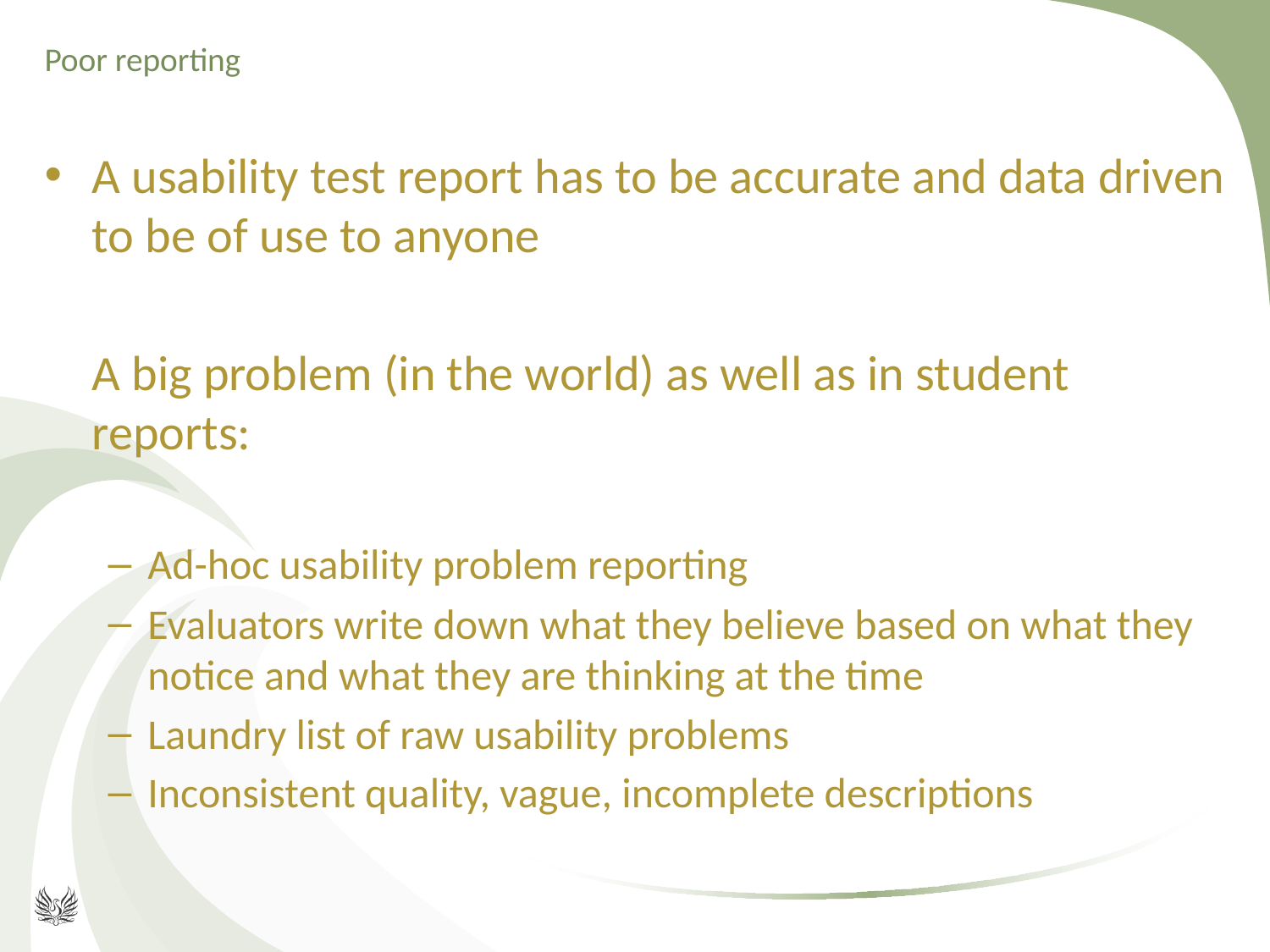

# Poor reporting
A usability test report has to be accurate and data driven to be of use to anyone

	A big problem (in the world) as well as in student reports:

Ad-hoc usability problem reporting
Evaluators write down what they believe based on what they notice and what they are thinking at the time
Laundry list of raw usability problems
Inconsistent quality, vague, incomplete descriptions